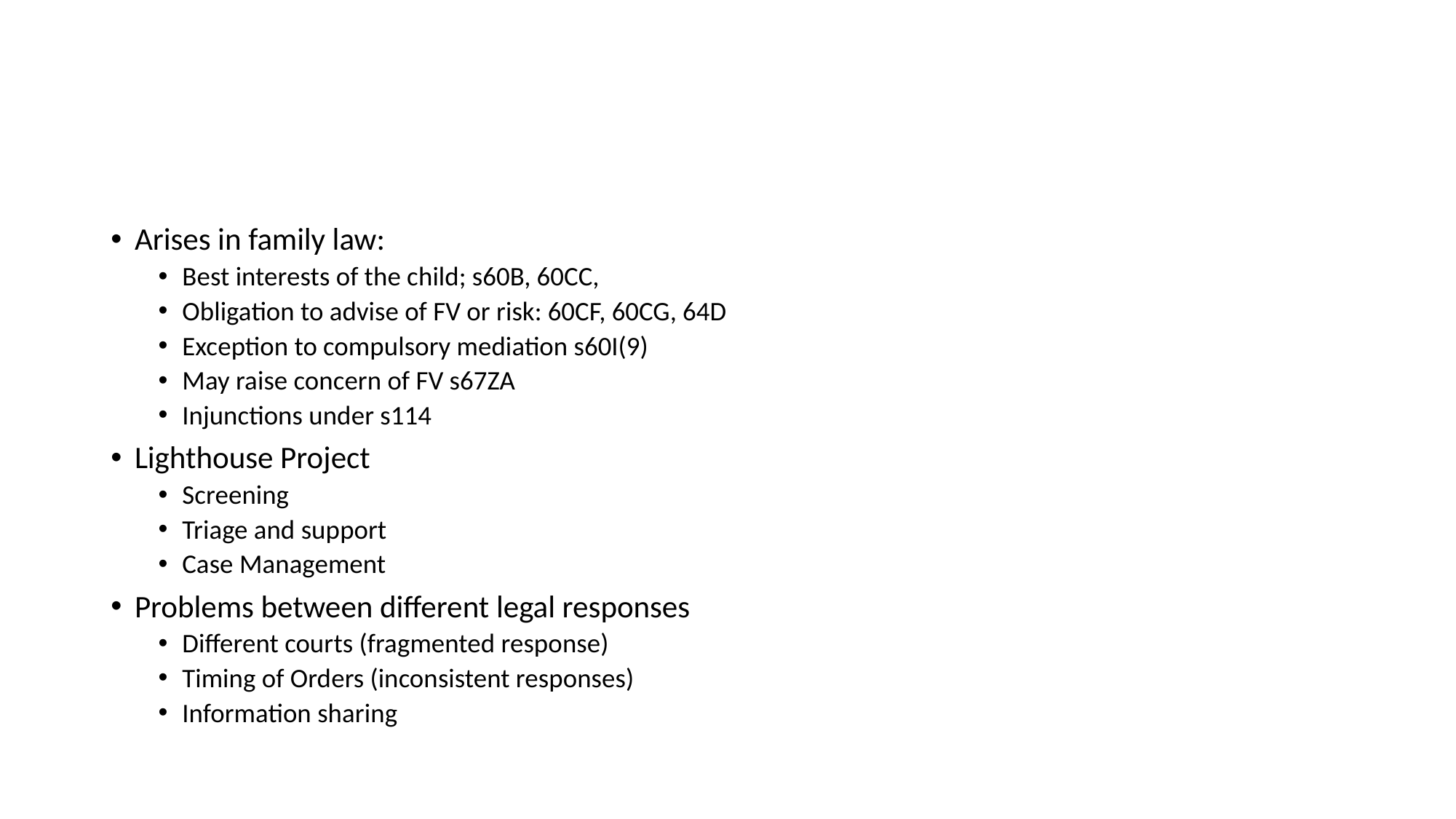

#
Arises in family law:
Best interests of the child; s60B, 60CC,
Obligation to advise of FV or risk: 60CF, 60CG, 64D
Exception to compulsory mediation s60I(9)
May raise concern of FV s67ZA
Injunctions under s114
Lighthouse Project
Screening
Triage and support
Case Management
Problems between different legal responses
Different courts (fragmented response)
Timing of Orders (inconsistent responses)
Information sharing